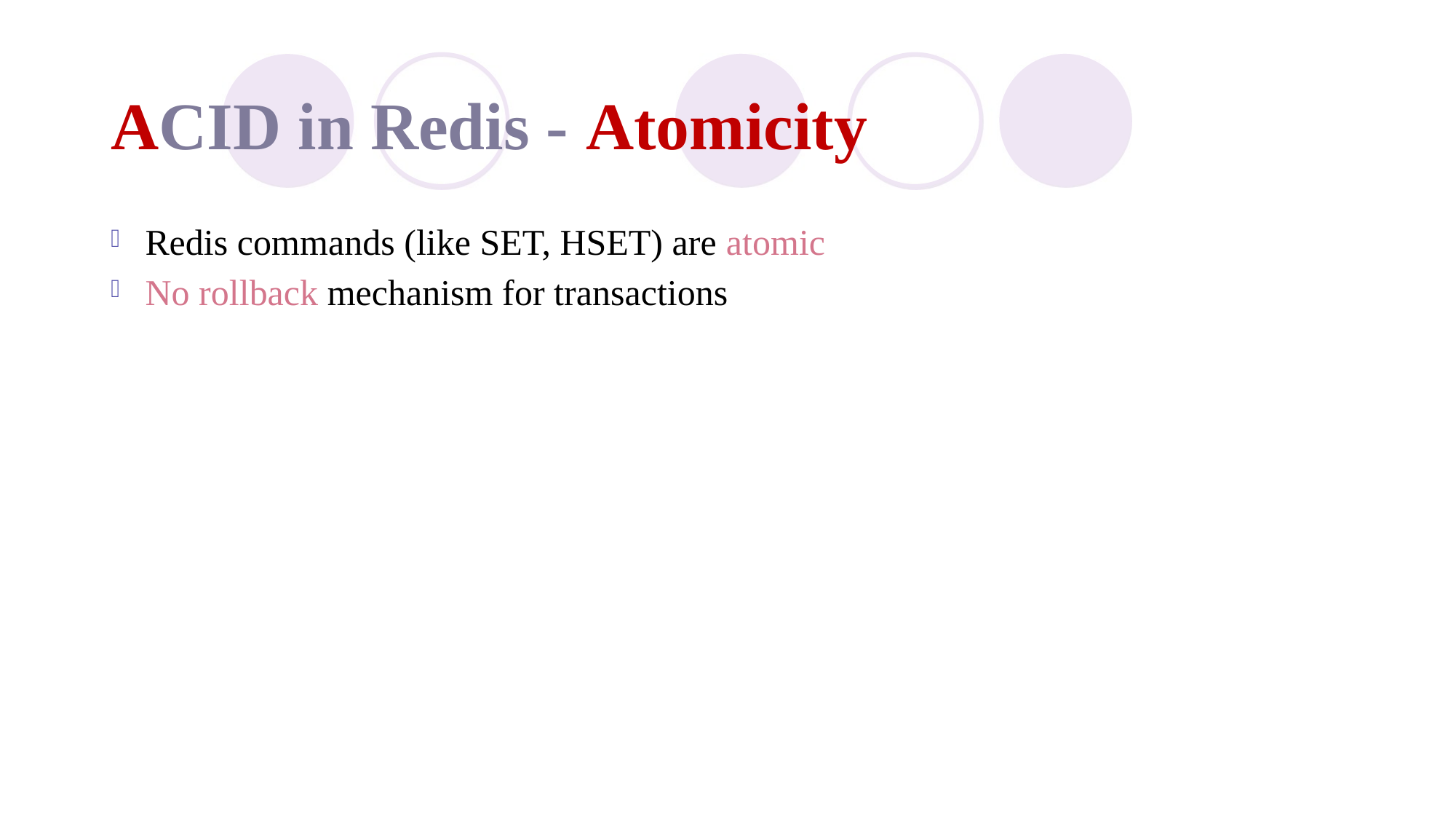

# ACID in Redis - Atomicity
Redis commands (like SET, HSET) are atomic
No rollback mechanism for transactions